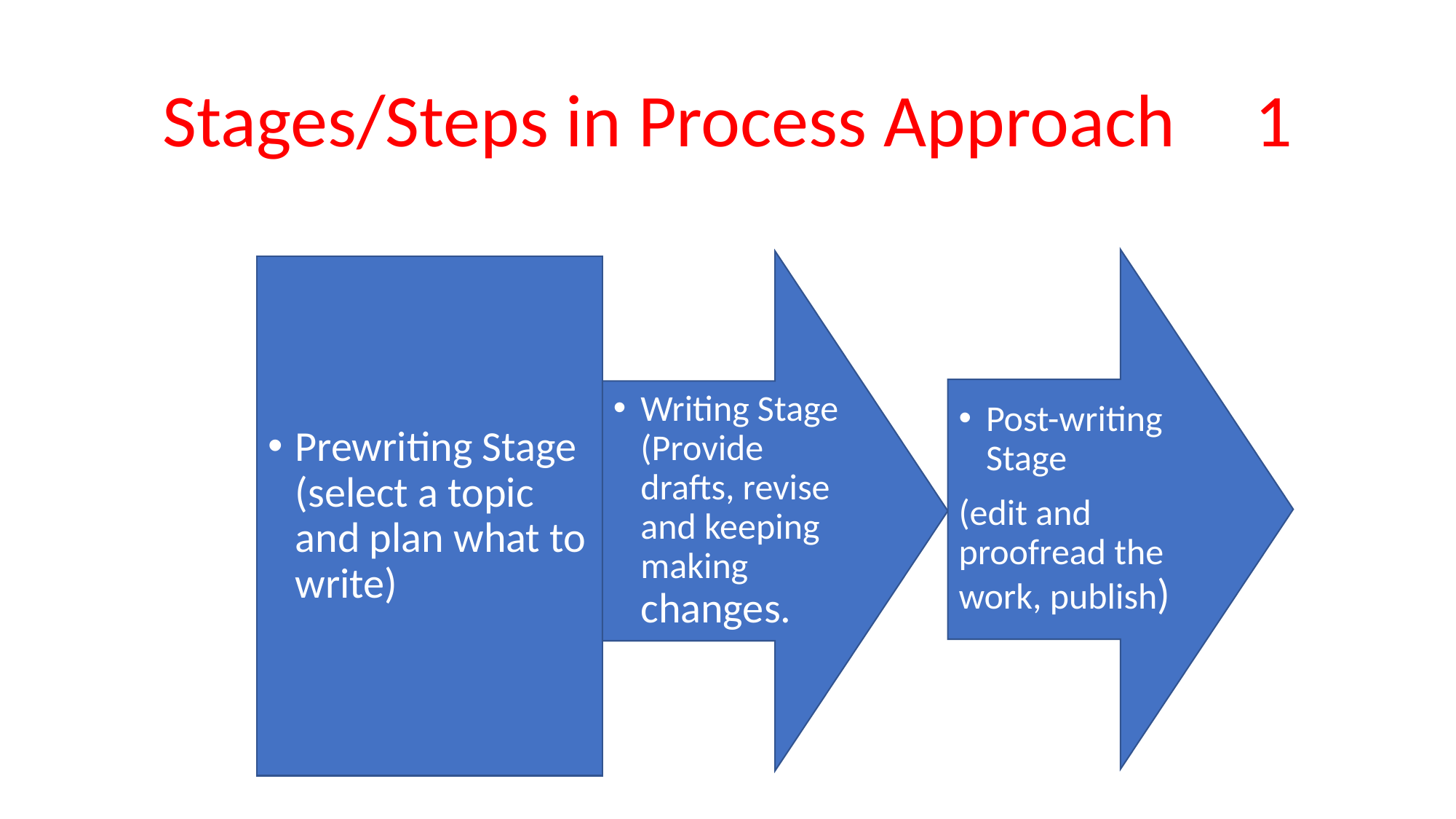

# Stages/Steps in Process Approach 	1
Post-writing Stage
(edit and proofread the work, publish)
Writing Stage (Provide drafts, revise and keeping making changes.
Prewriting Stage (select a topic and plan what to write)